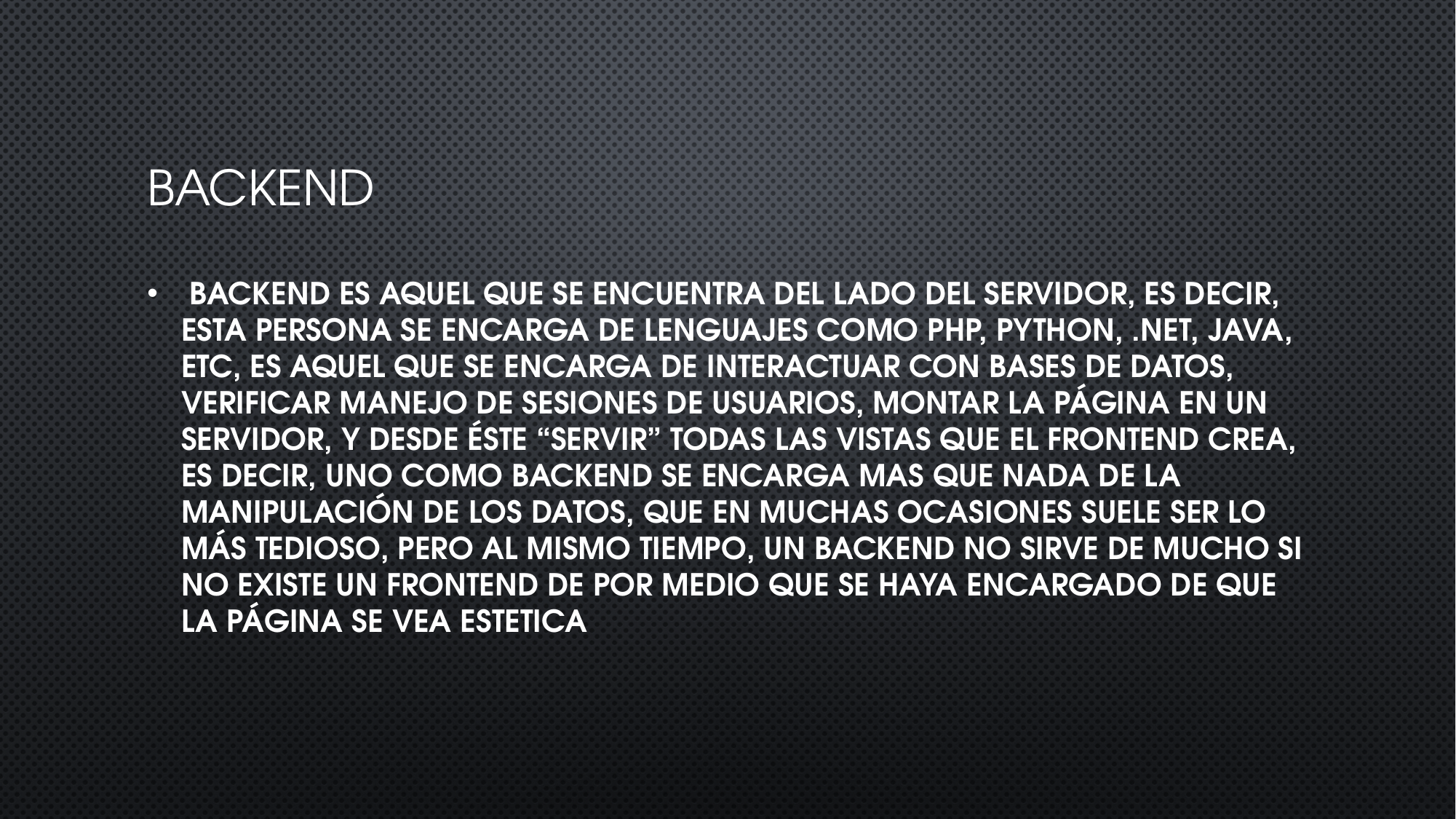

# Backend
 backend es aquel que se encuentra del lado del servidor, es decir, esta persona se encarga de lenguajes como PHP, Python, .Net, Java, etc, es aquel que se encarga de interactuar con bases de datos, verificar manejo de sesiones de usuarios, montar la página en un servidor, y desde éste “servir” todas las vistas que el FrontEnd crea, es decir, uno como backend se encarga mas que nada de la manipulación de los datos, que en muchas ocasiones suele ser lo más tedioso, pero al mismo tiempo, un Backend no sirve de mucho si no existe un FrontEnd de por medio que se haya encargado de que la página se vea estetica